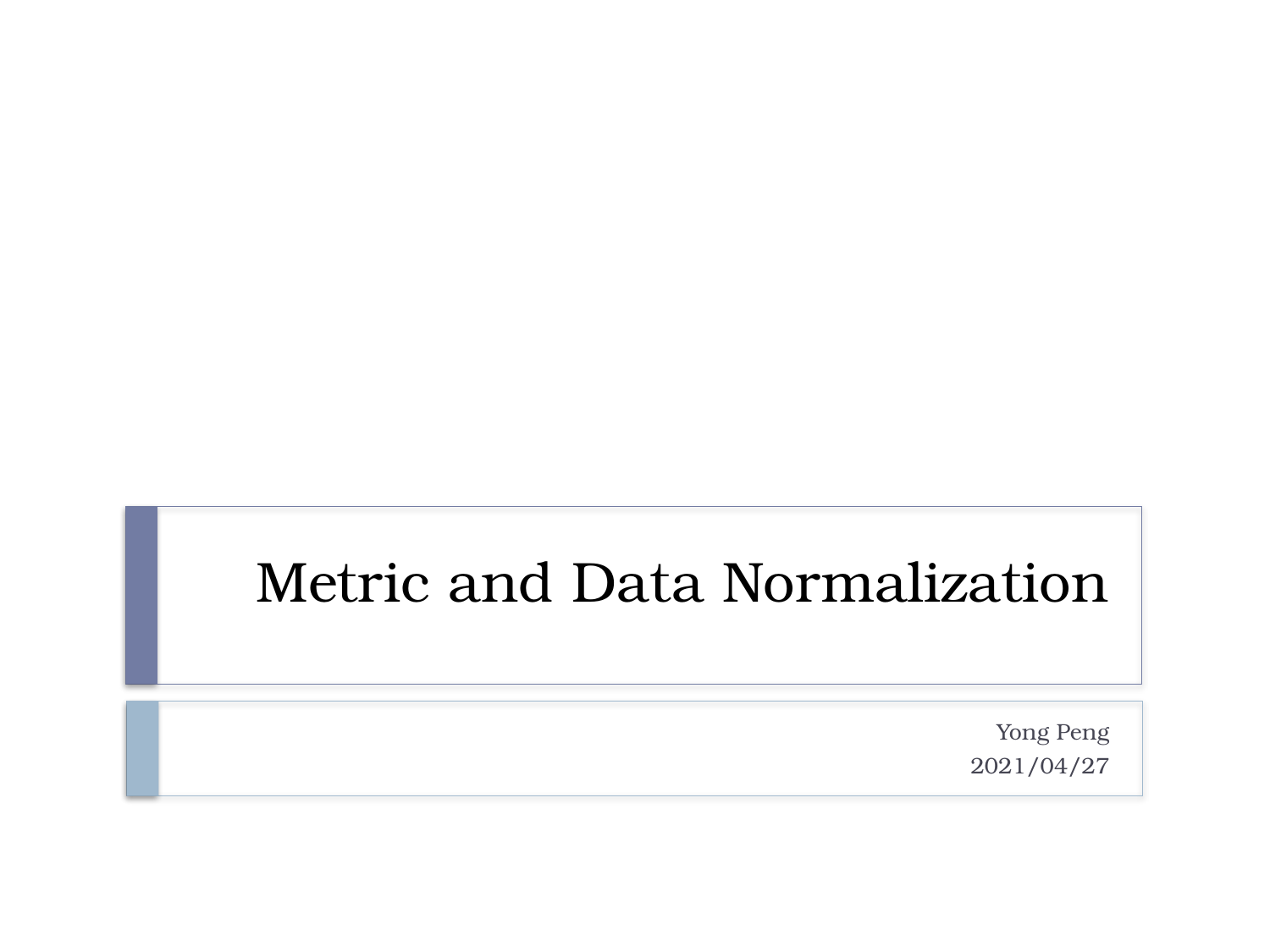

# Metric and Data Normalization
Yong Peng
2021/04/27